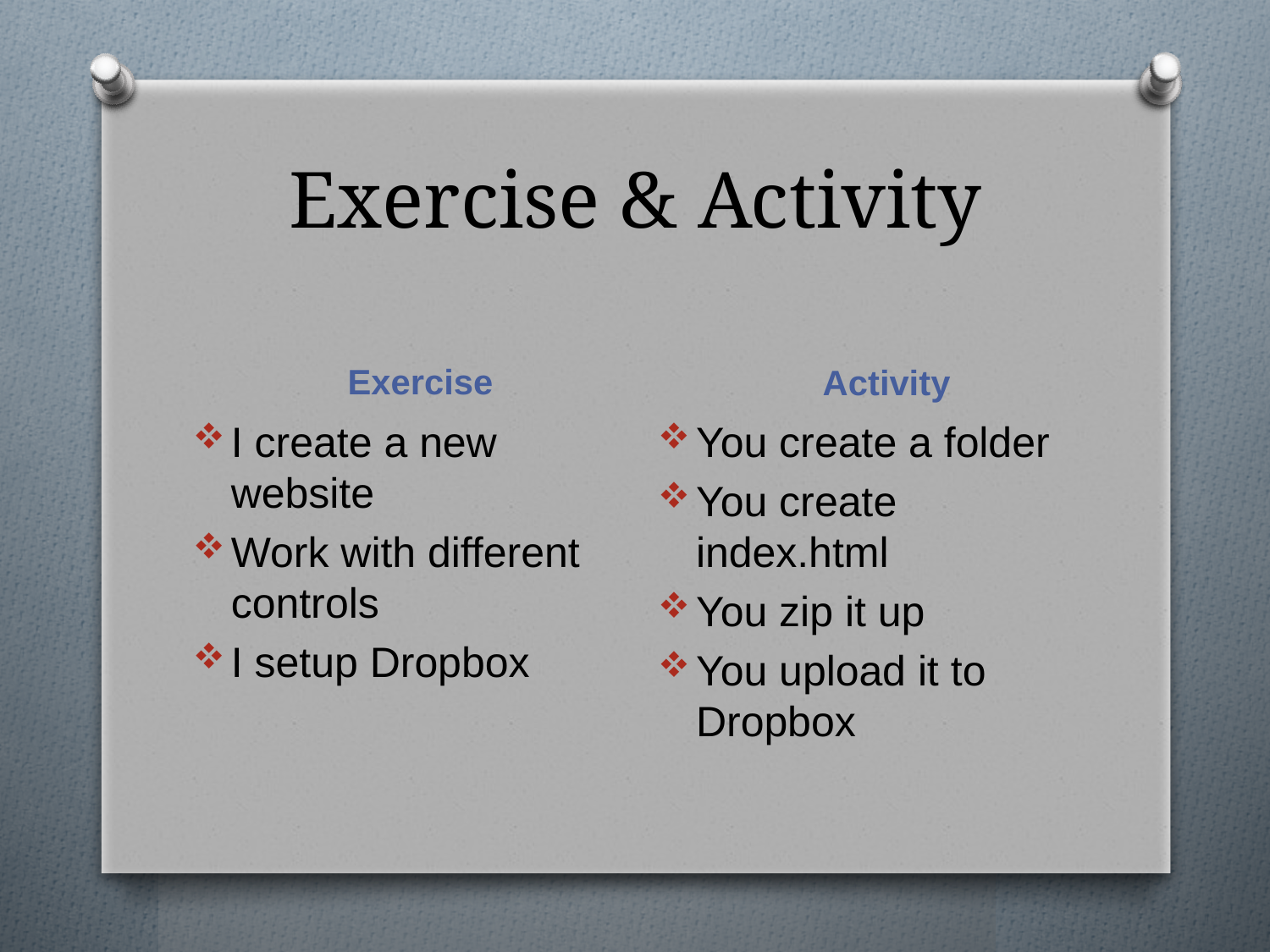

# Exercise & Activity
Activity
Exercise
I create a new website
Work with different controls
I setup Dropbox
You create a folder
You create index.html
You zip it up
You upload it to Dropbox